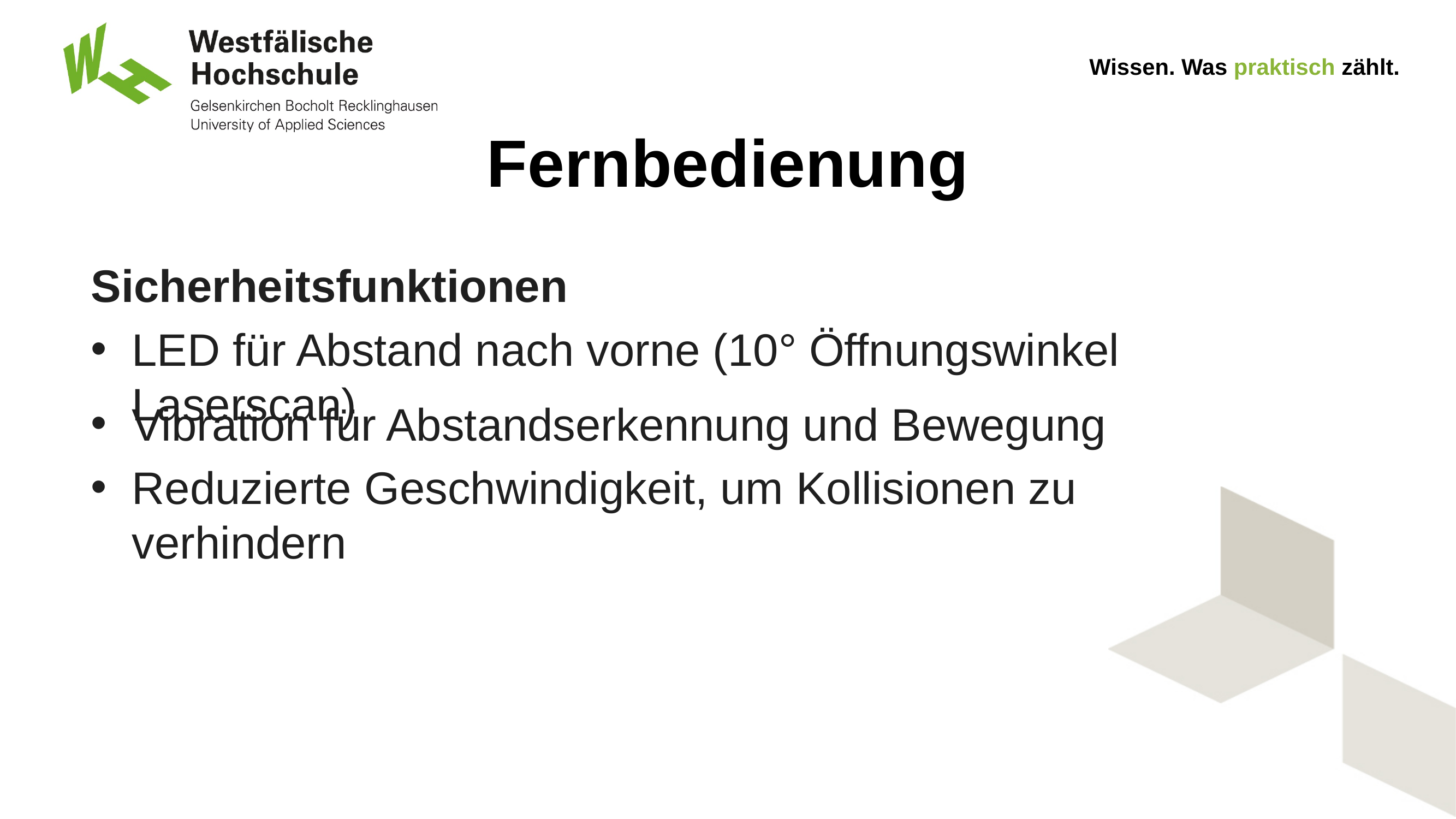

# Fernbedienung
Sicherheitsfunktionen
LED für Abstand nach vorne (10° Öffnungswinkel Laserscan)
Vibration für Abstandserkennung und Bewegung
Reduzierte Geschwindigkeit, um Kollisionen zu verhindern